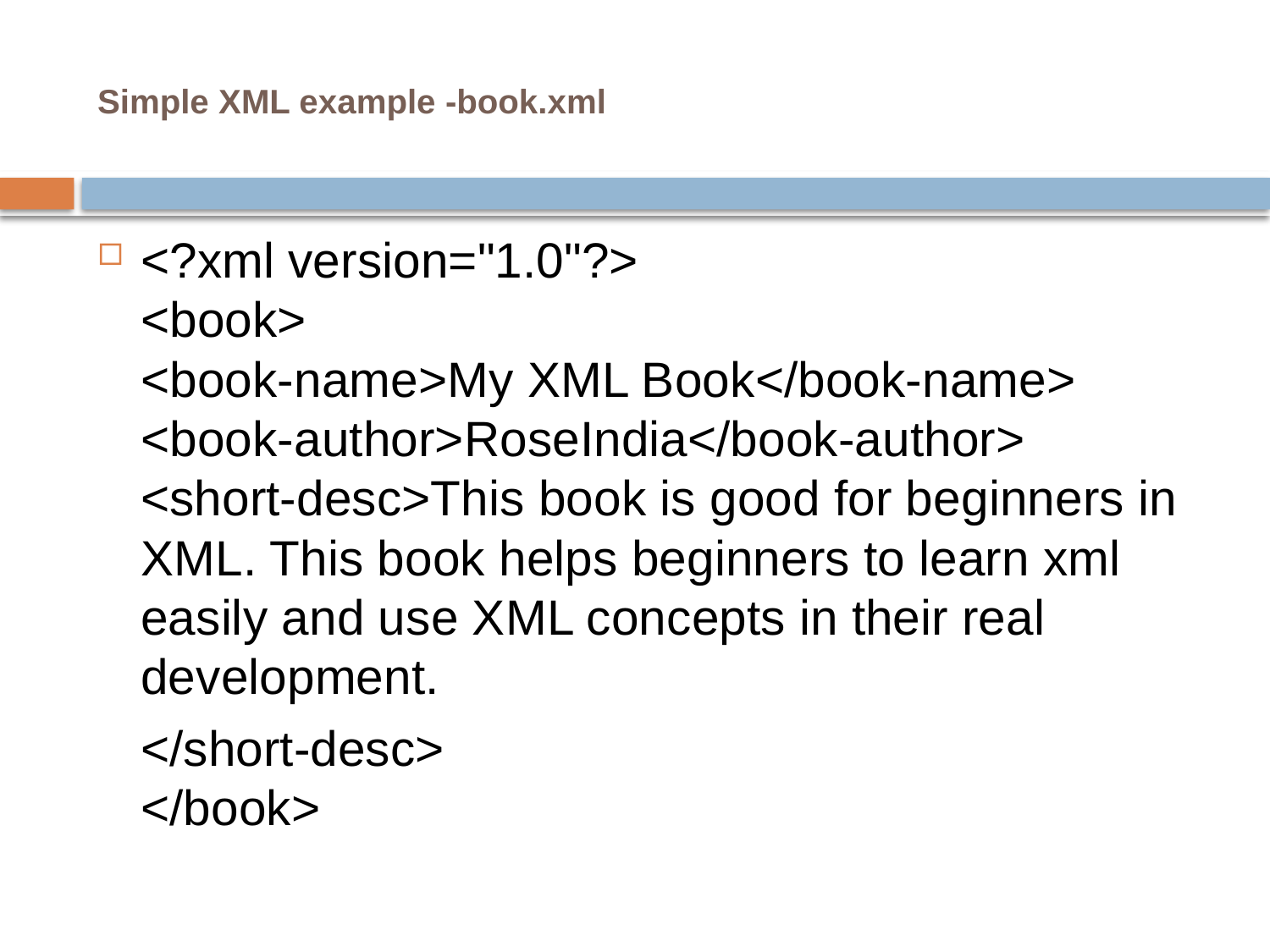

# Simple XML example -book.xml
<?xml version="1.0"?>
<book>
<book-name>My XML Book</book-name>
<book-author>RoseIndia</book-author>
<short-desc>This book is good for beginners in XML. This book helps beginners to learn xml easily and use XML concepts in their real development.
	</short-desc> 
</book>